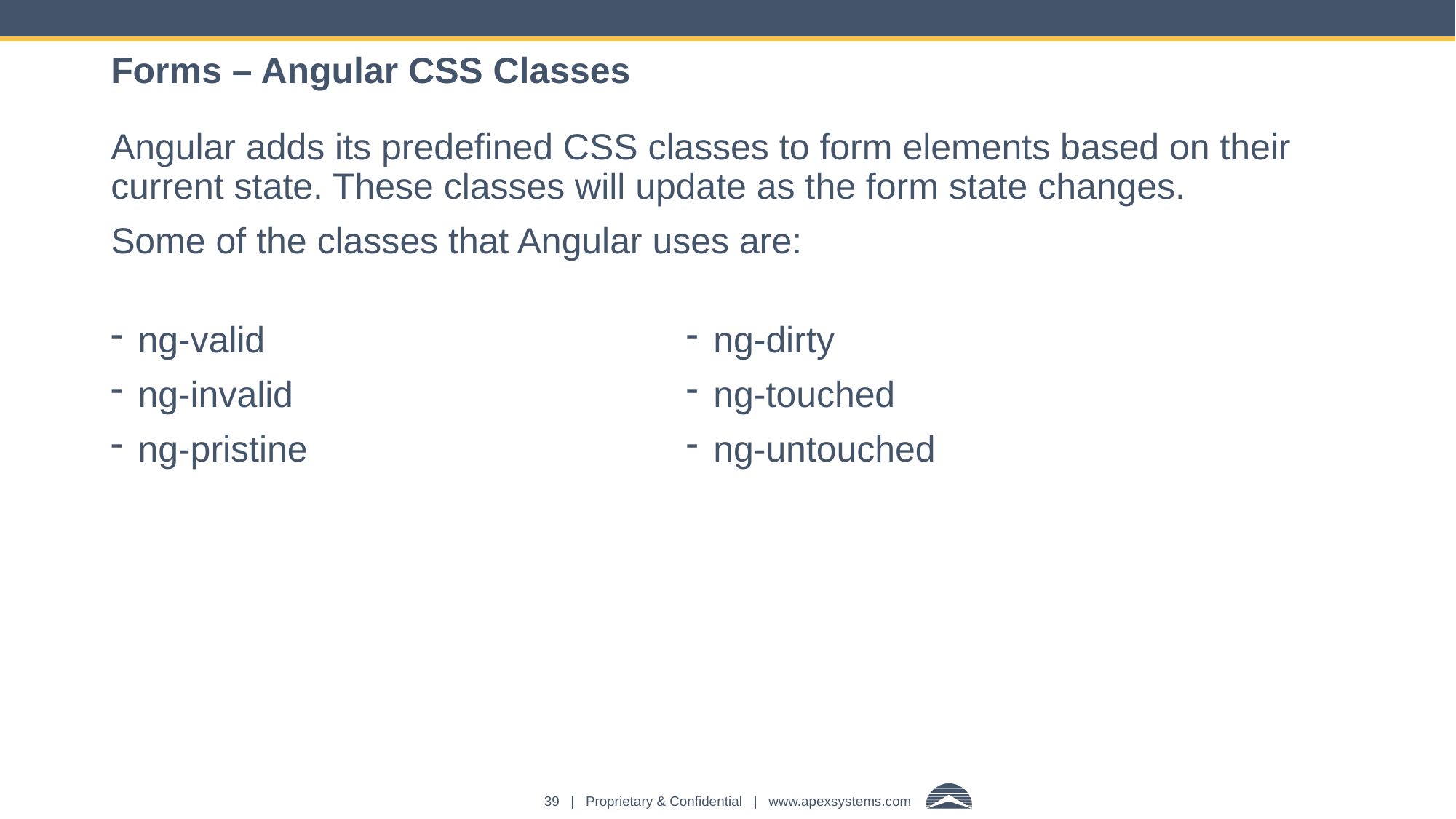

# Forms – Angular CSS Classes

Angular adds its predefined CSS classes to form elements based on their current state. These classes will update as the form state changes.
Some of the classes that Angular uses are:

ng-valid
ng-invalid
ng-pristine
ng-dirty
ng-touched
ng-untouched